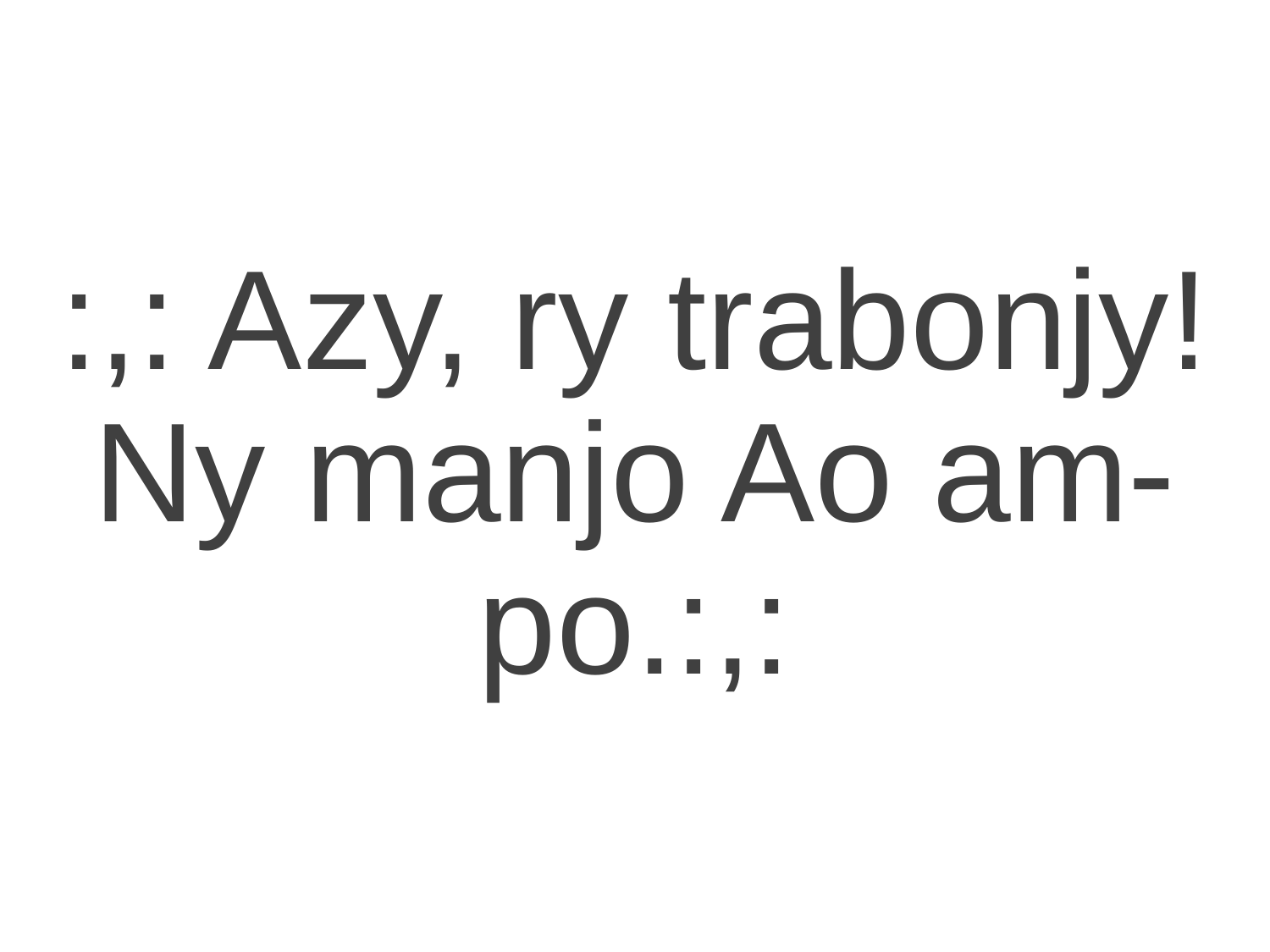

:,: Azy, ry trabonjy!
Ny manjo Ao am-po.:,: